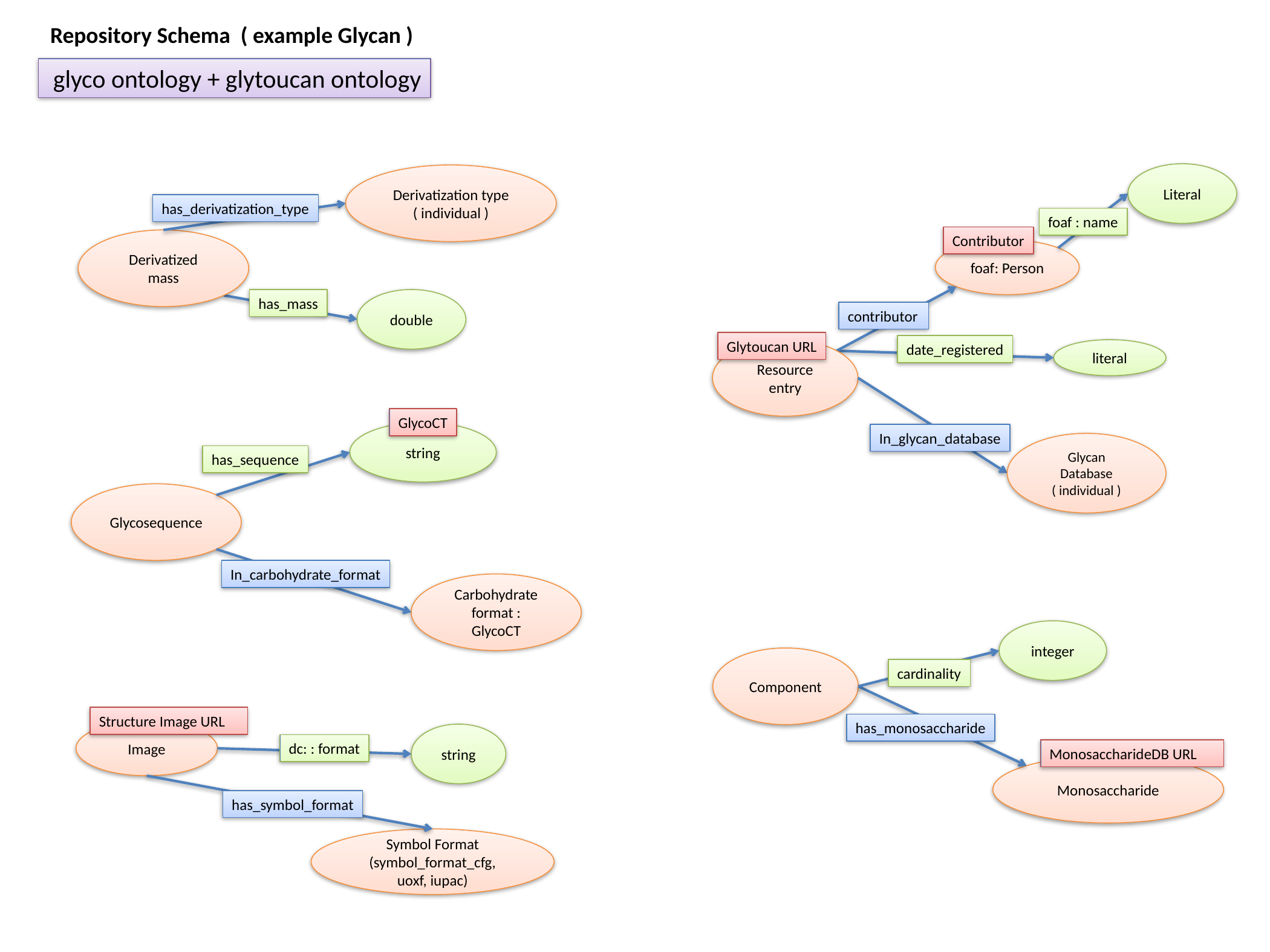

Repository Schema  ( example Glycan )
 glyco ontology + glytoucan ontology
Literal
Derivatization type
( individual )
has_derivatization_type
foaf : name
Contributor
Derivatized mass
foaf: Person
has_mass
double
contributor
Glytoucan URL
date_registered
Resource entry
literal
GlycoCT
string
In_glycan_database
Glycan Database
( individual )
has_sequence
Glycosequence
In_carbohydrate_format
Carbohydrate format : GlycoCT
integer
Component
cardinality
Structure Image URL
has_monosaccharide
Image
string
dc: : format
MonosaccharideDB URL
Monosaccharide
has_symbol_format
Symbol Format
(symbol_format_cfg, uoxf, iupac)